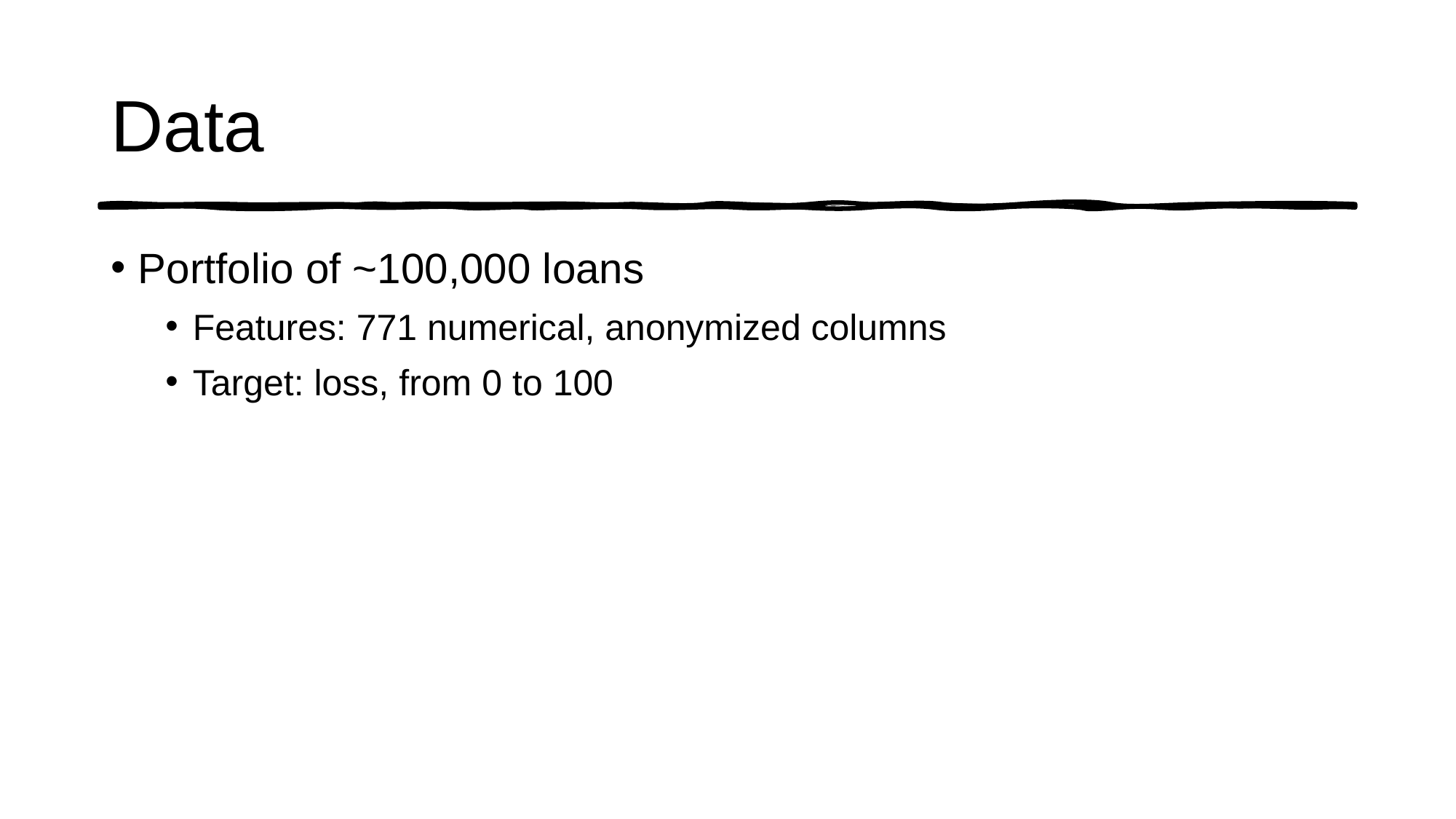

# Data
Portfolio of ~100,000 loans
Features: 771 numerical, anonymized columns
Target: loss, from 0 to 100